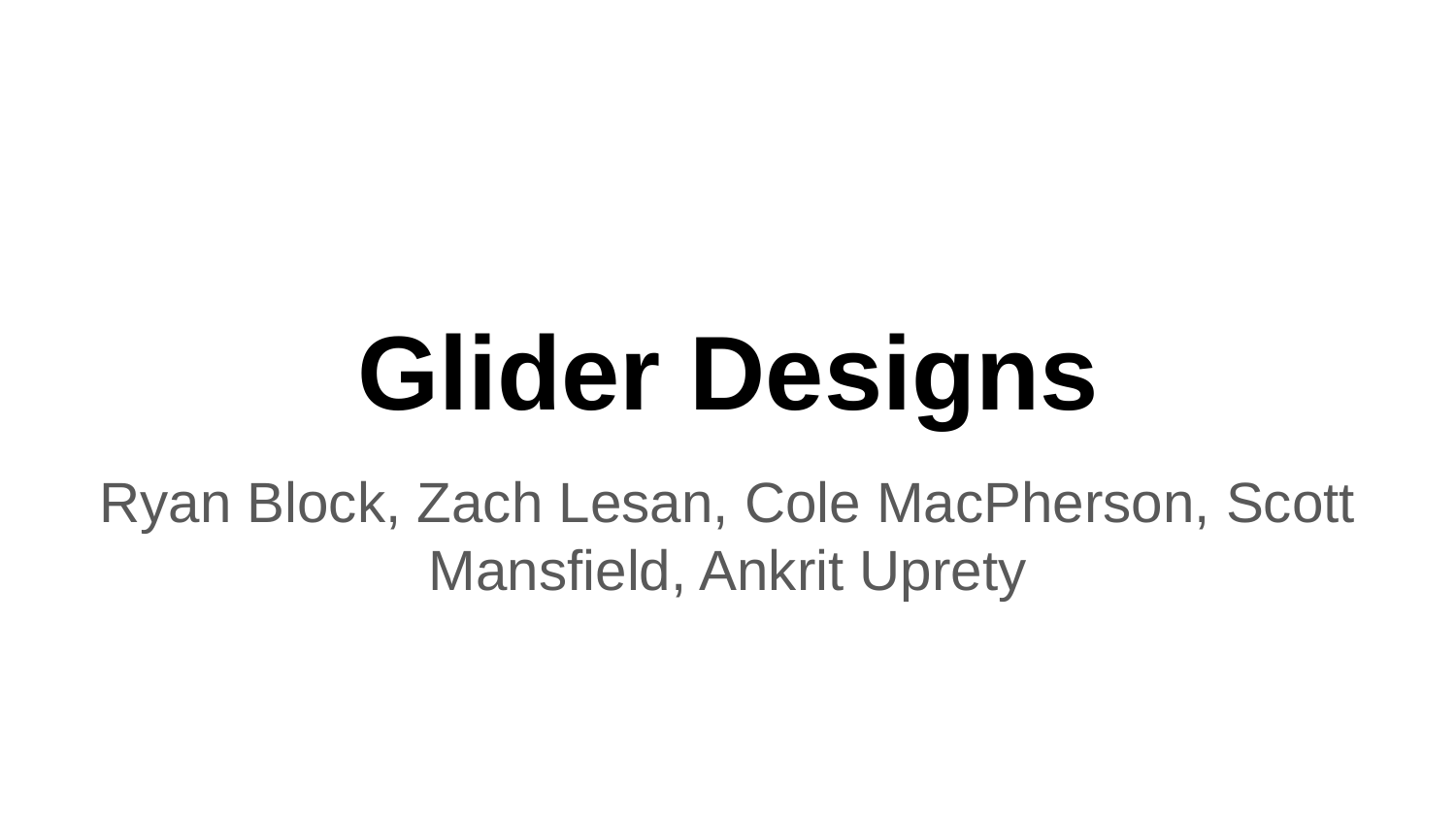

# Glider Designs
Ryan Block, Zach Lesan, Cole MacPherson, Scott Mansfield, Ankrit Uprety